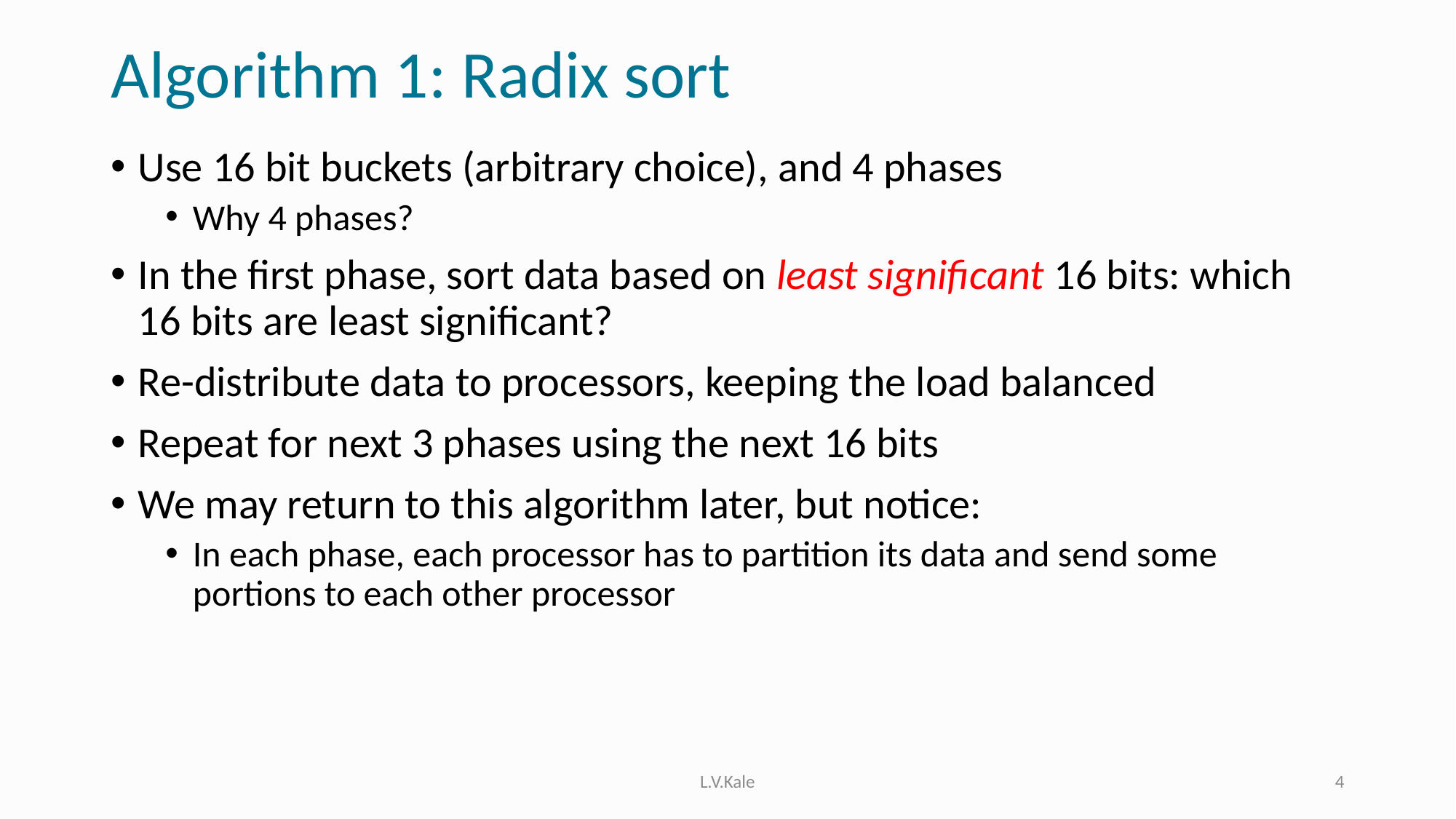

# Algorithm 1: Radix sort
Use 16 bit buckets (arbitrary choice), and 4 phases
Why 4 phases?
In the first phase, sort data based on least significant 16 bits: which 16 bits are least significant?
Re-distribute data to processors, keeping the load balanced
Repeat for next 3 phases using the next 16 bits
We may return to this algorithm later, but notice:
In each phase, each processor has to partition its data and send some portions to each other processor

L.V.Kale
4